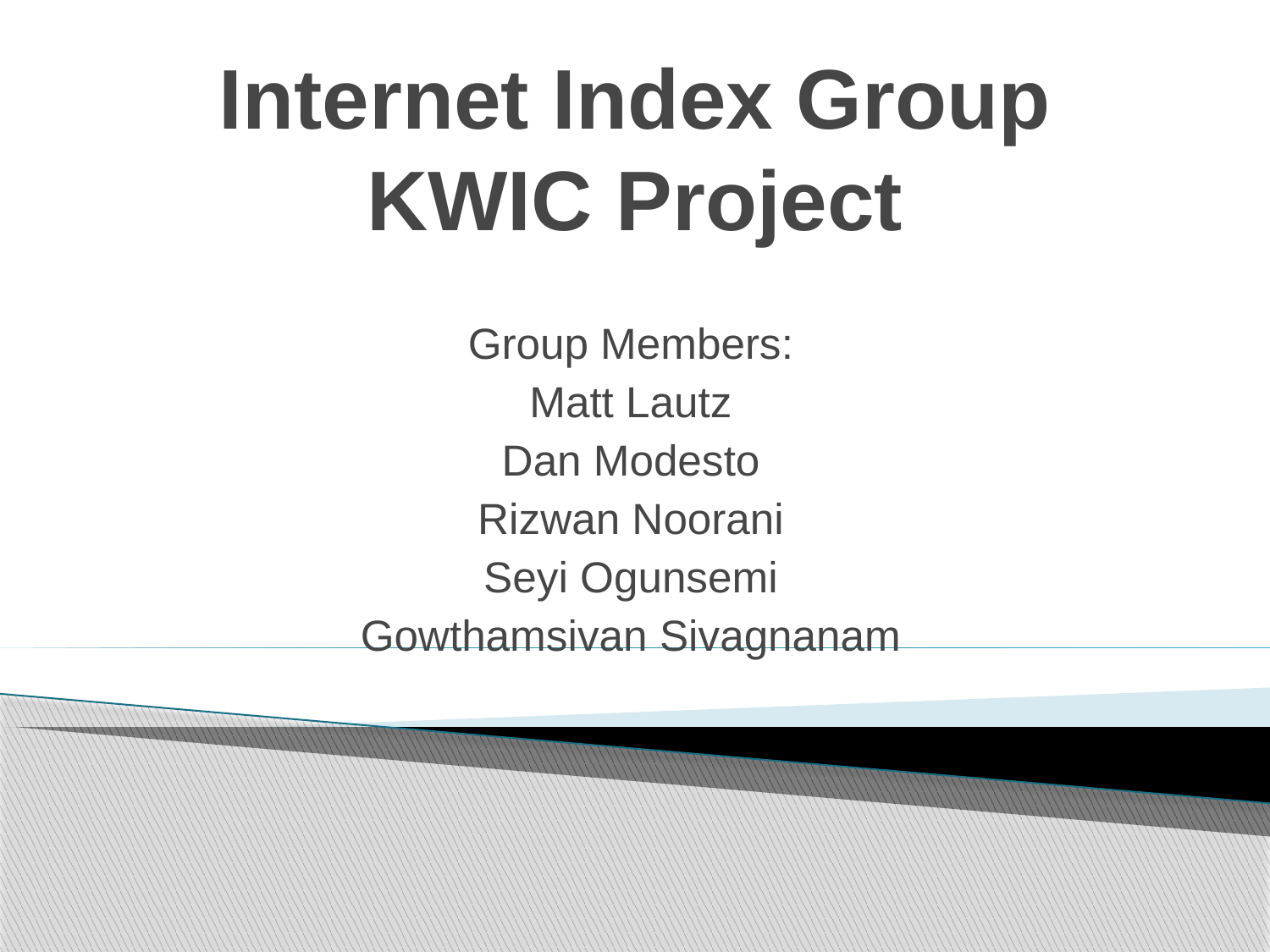

# Internet Index Group KWIC Project
Group Members:
Matt Lautz
Dan Modesto
Rizwan Noorani
Seyi Ogunsemi
Gowthamsivan Sivagnanam